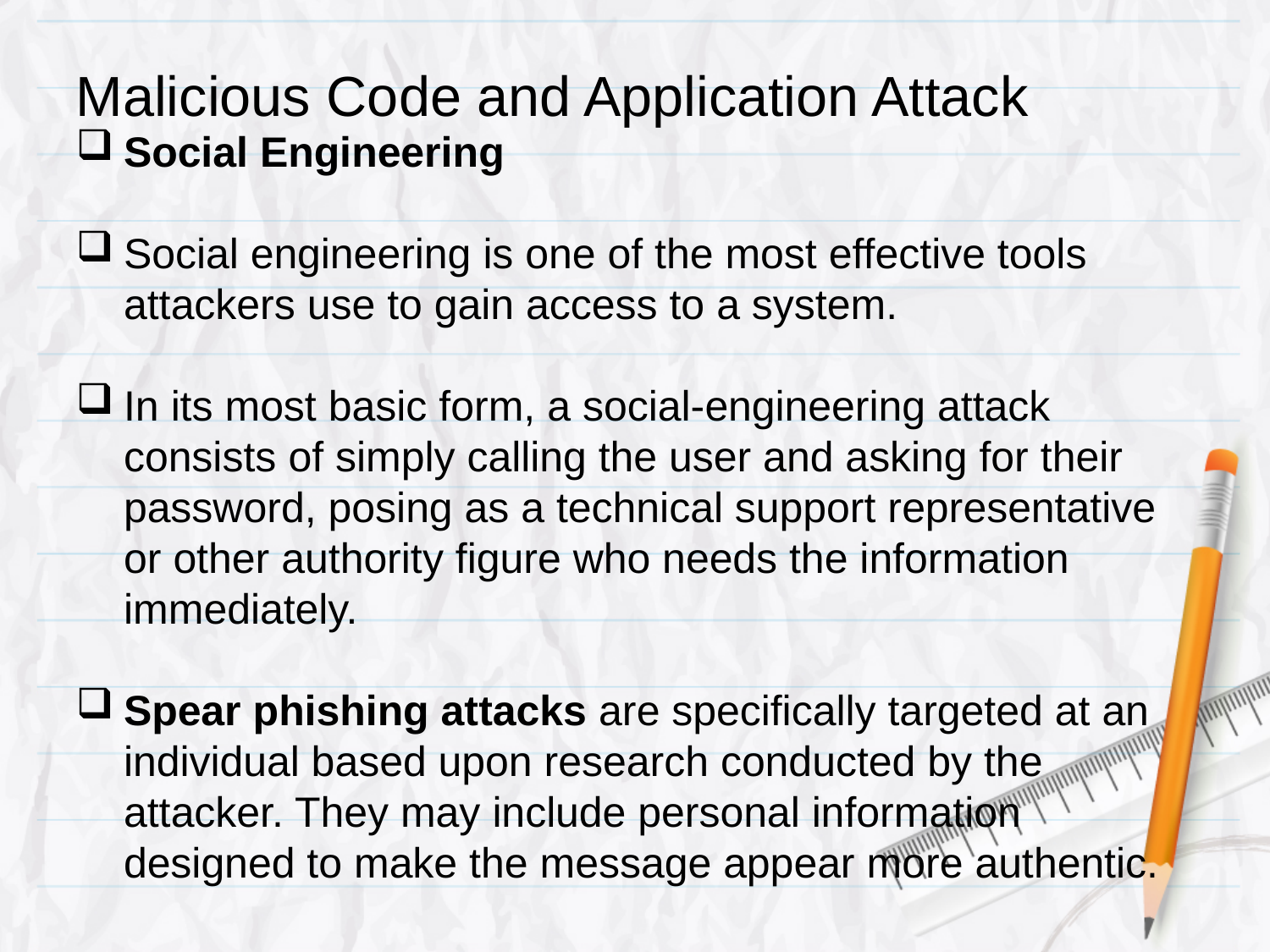

# Malicious Code and Application Attack
Social Engineering

Social engineering is one of the most effective tools attackers use to gain access to a system.

In its most basic form, a social-engineering attack consists of simply calling the user and asking for their password, posing as a technical support representative or other authority figure who needs the information immediately.

Spear phishing attacks are specifically targeted at an individual based upon research conducted by the attacker. They may include personal information designed to make the message appear more authentic.